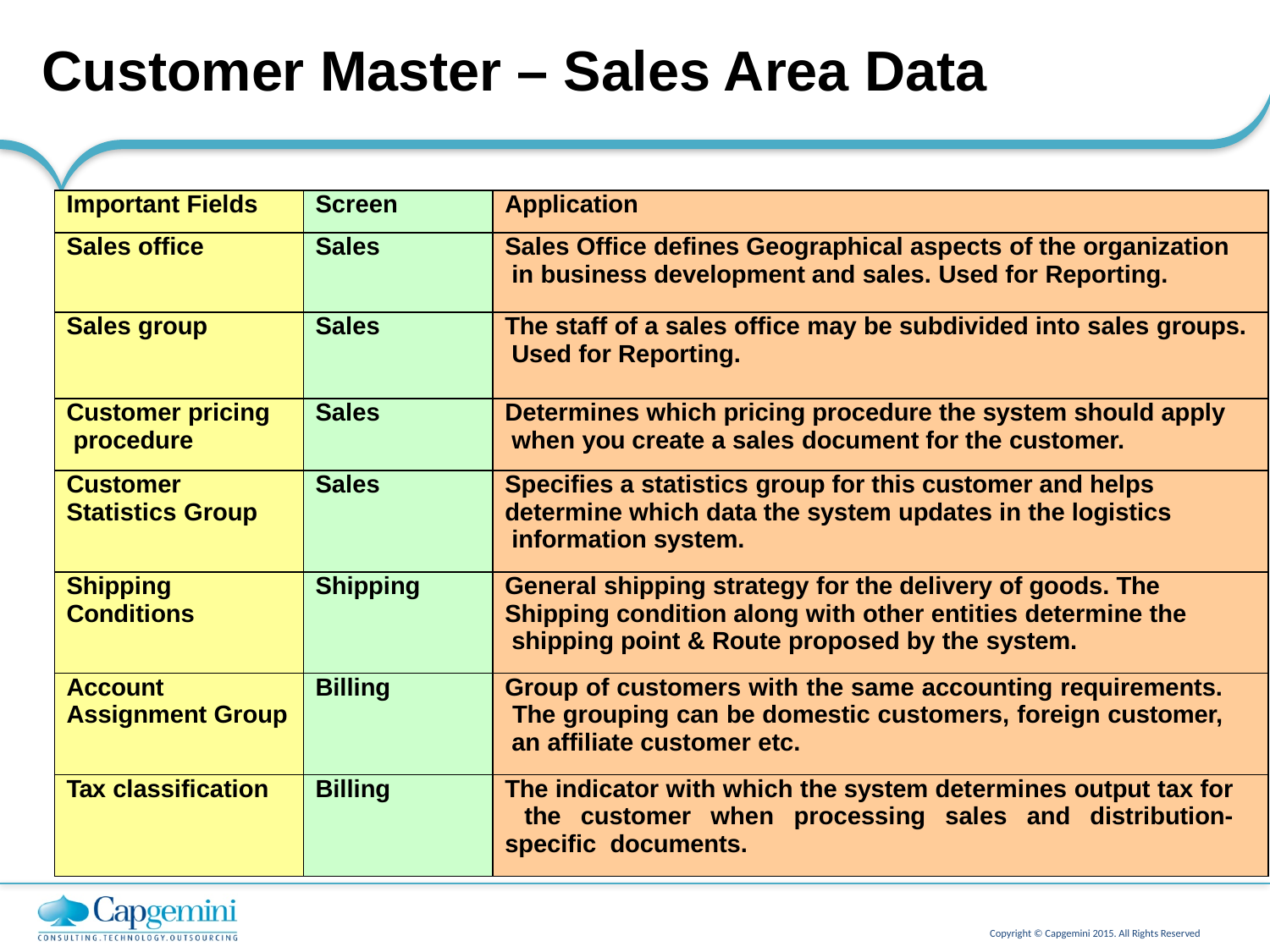

# Customer Master – Sales Area Data

| Important Fields | Screen | Application |
| --- | --- | --- |
| Sales office | Sales | Sales Office defines Geographical aspects of the organization in business development and sales. Used for Reporting. |
| Sales group | Sales | The staff of a sales office may be subdivided into sales groups. Used for Reporting. |
| Customer pricing procedure | Sales | Determines which pricing procedure the system should apply when you create a sales document for the customer. |
| Customer Statistics Group | Sales | Specifies a statistics group for this customer and helps determine which data the system updates in the logistics information system. |
| Shipping Conditions | Shipping | General shipping strategy for the delivery of goods. The Shipping condition along with other entities determine the shipping point & Route proposed by the system. |
| Account Assignment Group | Billing | Group of customers with the same accounting requirements. The grouping can be domestic customers, foreign customer, an affiliate customer etc. |
| Tax classification | Billing | The indicator with which the system determines output tax for the customer when processing sales and distribution-specific documents. |